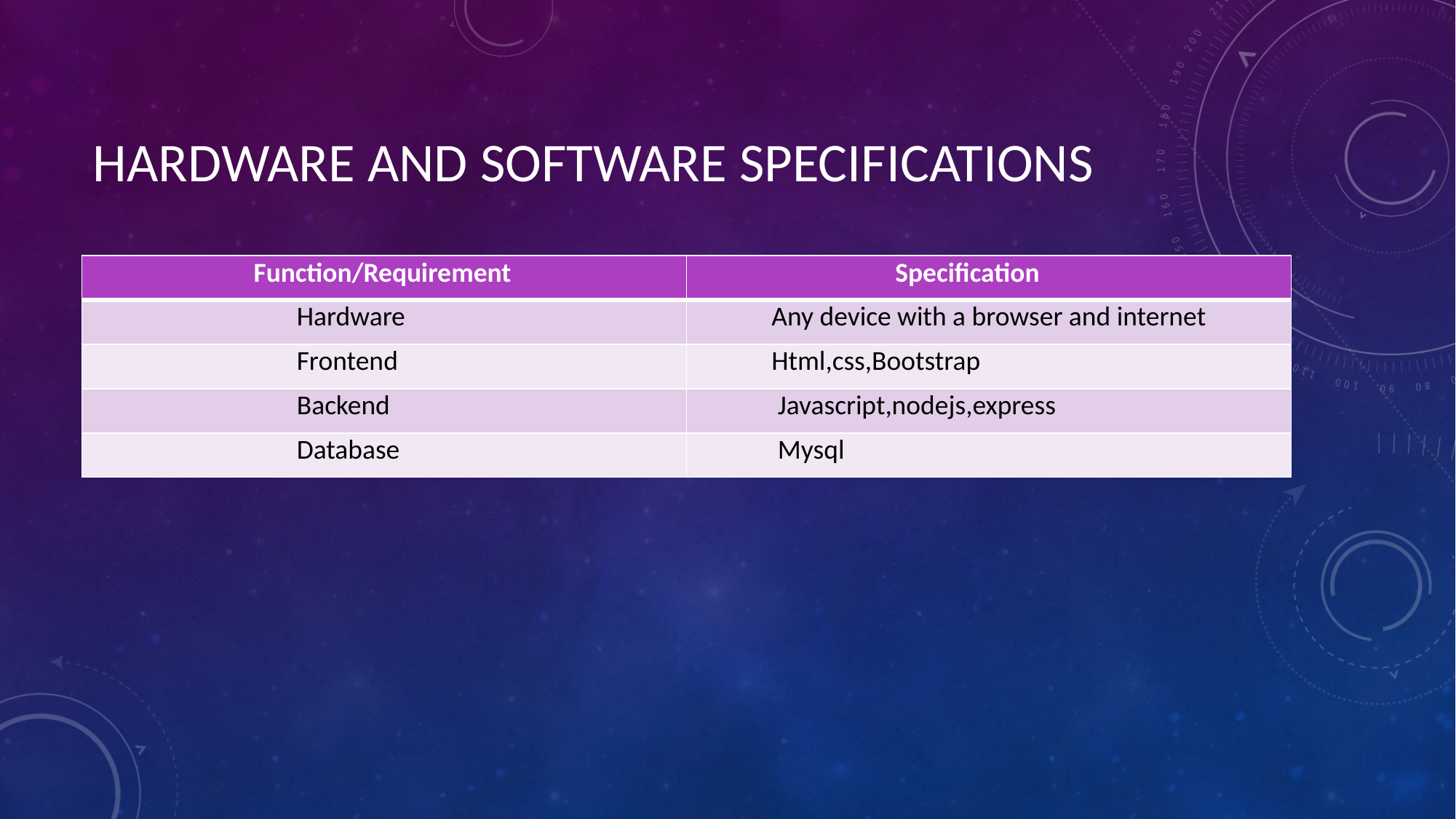

# Hardware and software specifications
| Function/Requirement | Specification |
| --- | --- |
| Hardware | Any device with a browser and internet |
| Frontend | Html,css,Bootstrap |
| Backend | Javascript,nodejs,express |
| Database | Mysql |